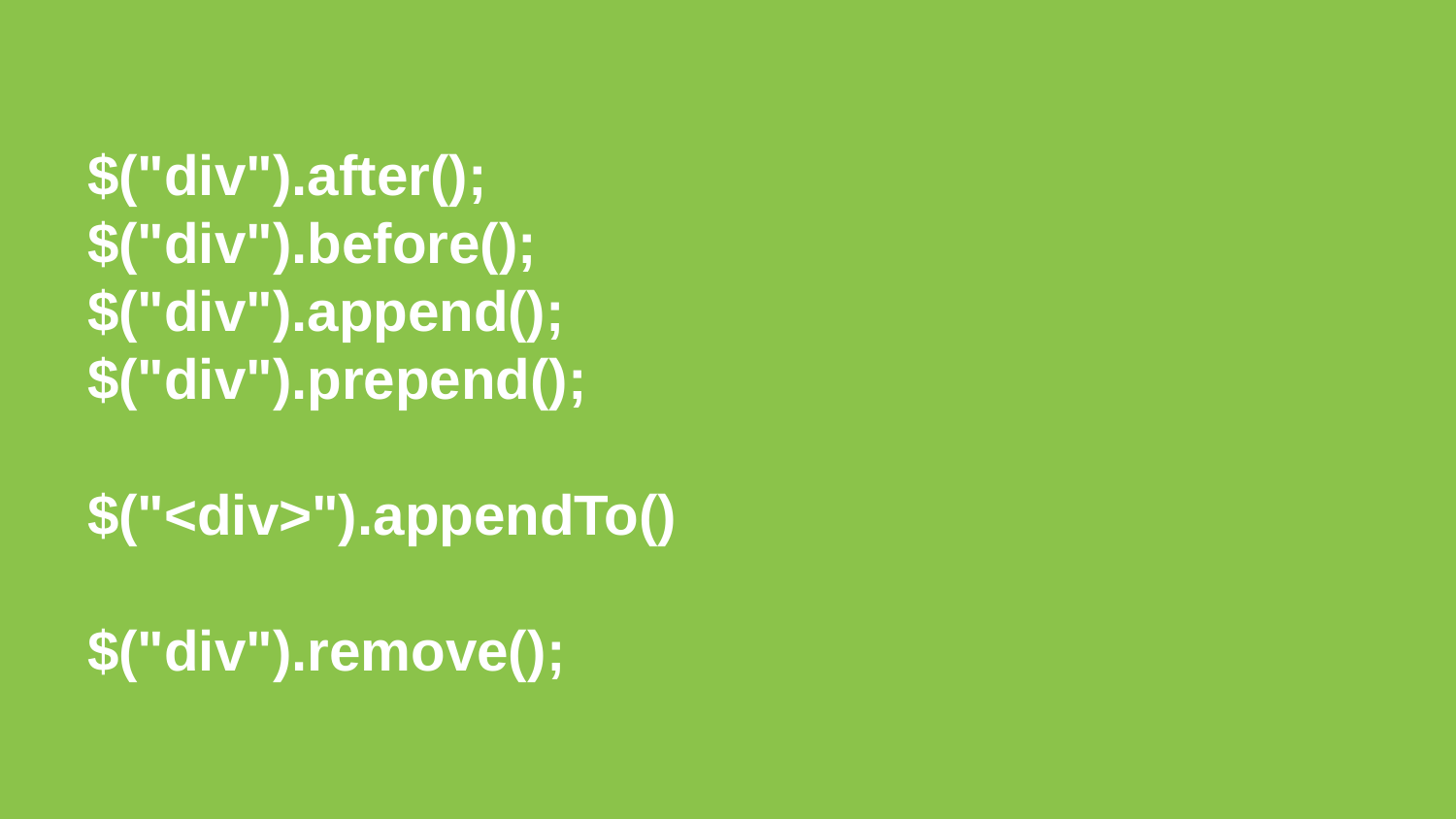

# $("div").after(); $("div").before(); $("div").append(); $("div").prepend(); $("<div>").appendTo() $("div").remove();